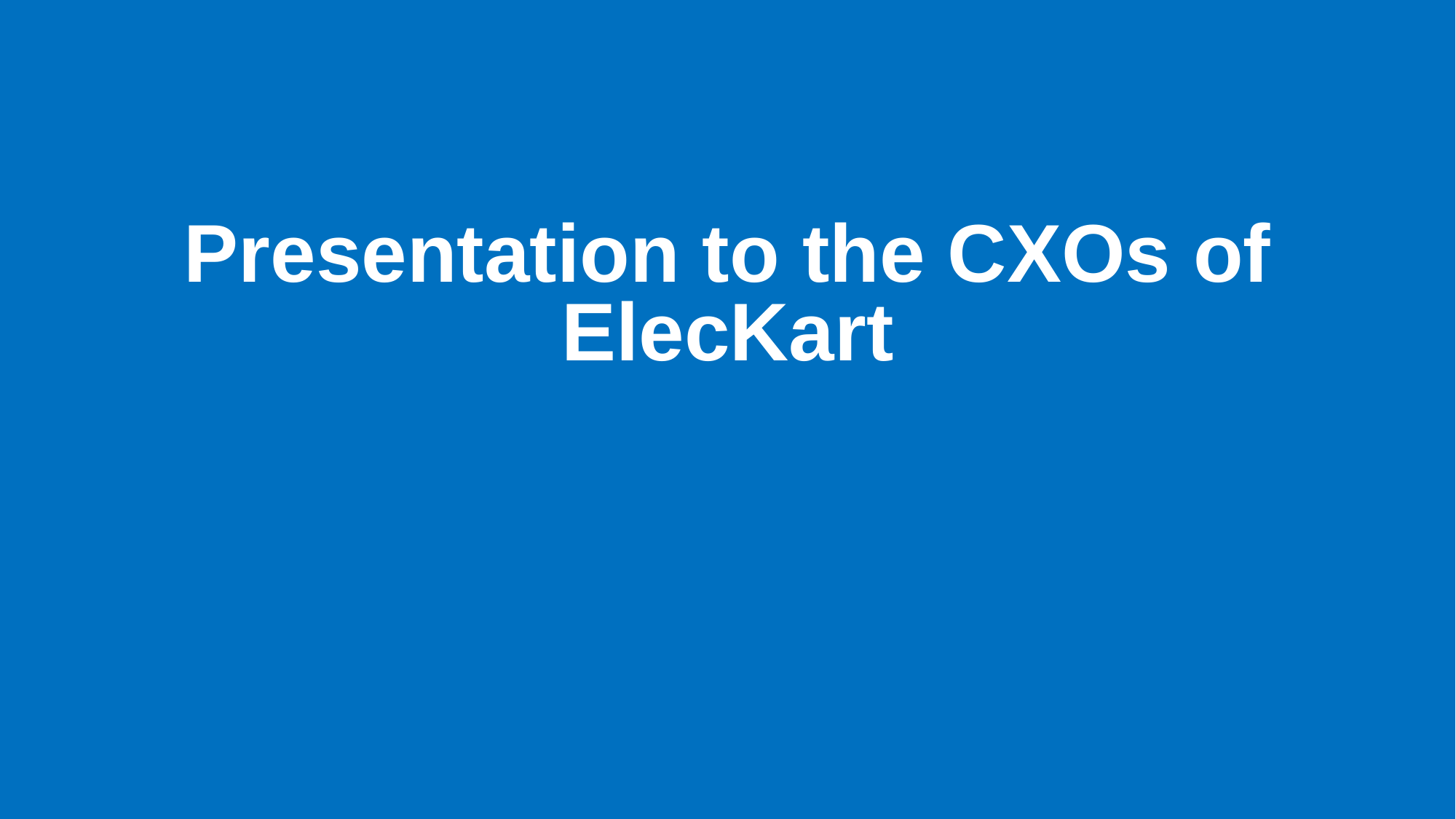

# Presentation to the CXOs of ElecKart